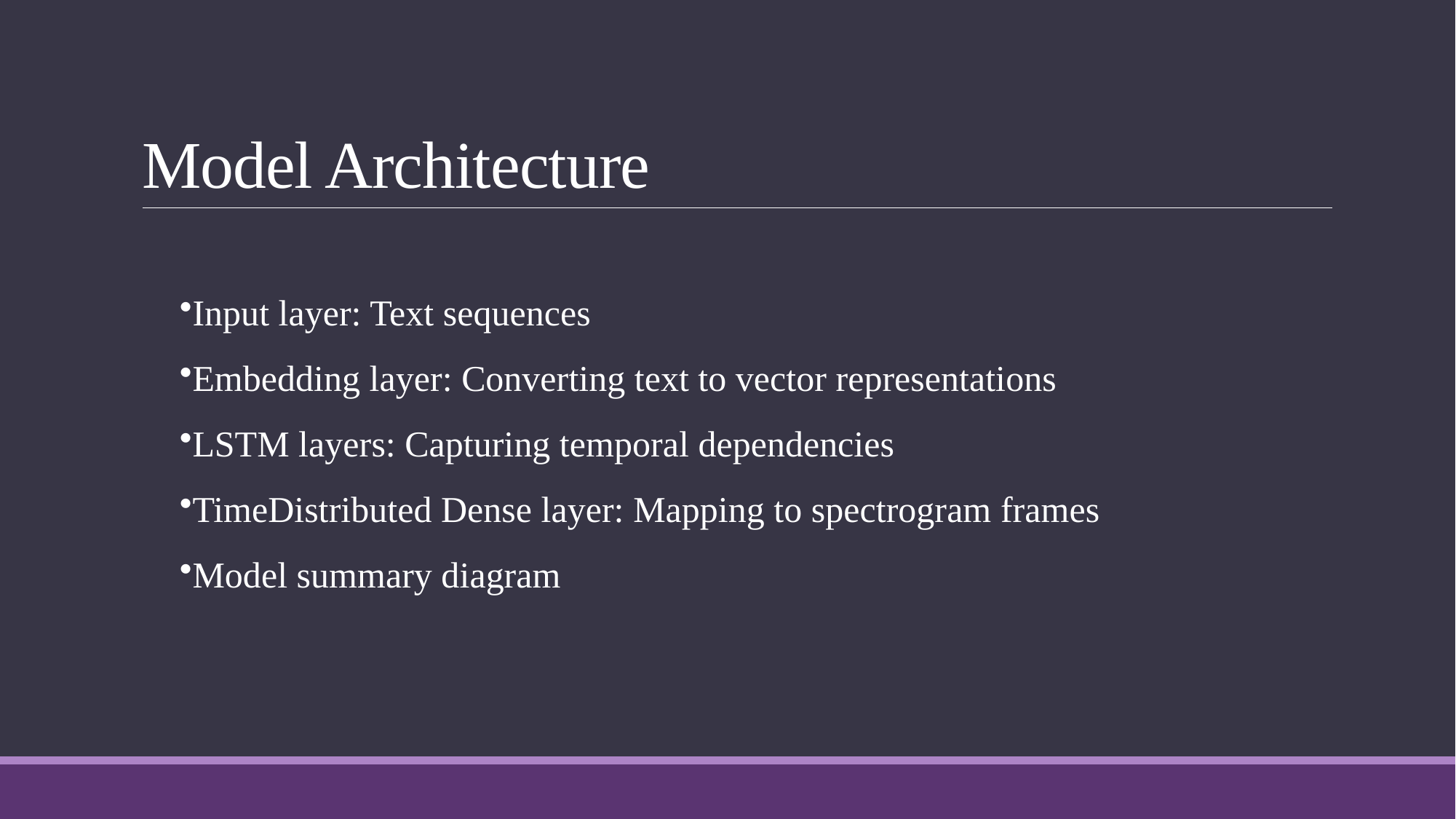

# Model Architecture

Input layer: Text sequences
Embedding layer: Converting text to vector representations
LSTM layers: Capturing temporal dependencies
TimeDistributed Dense layer: Mapping to spectrogram frames
Model summary diagram